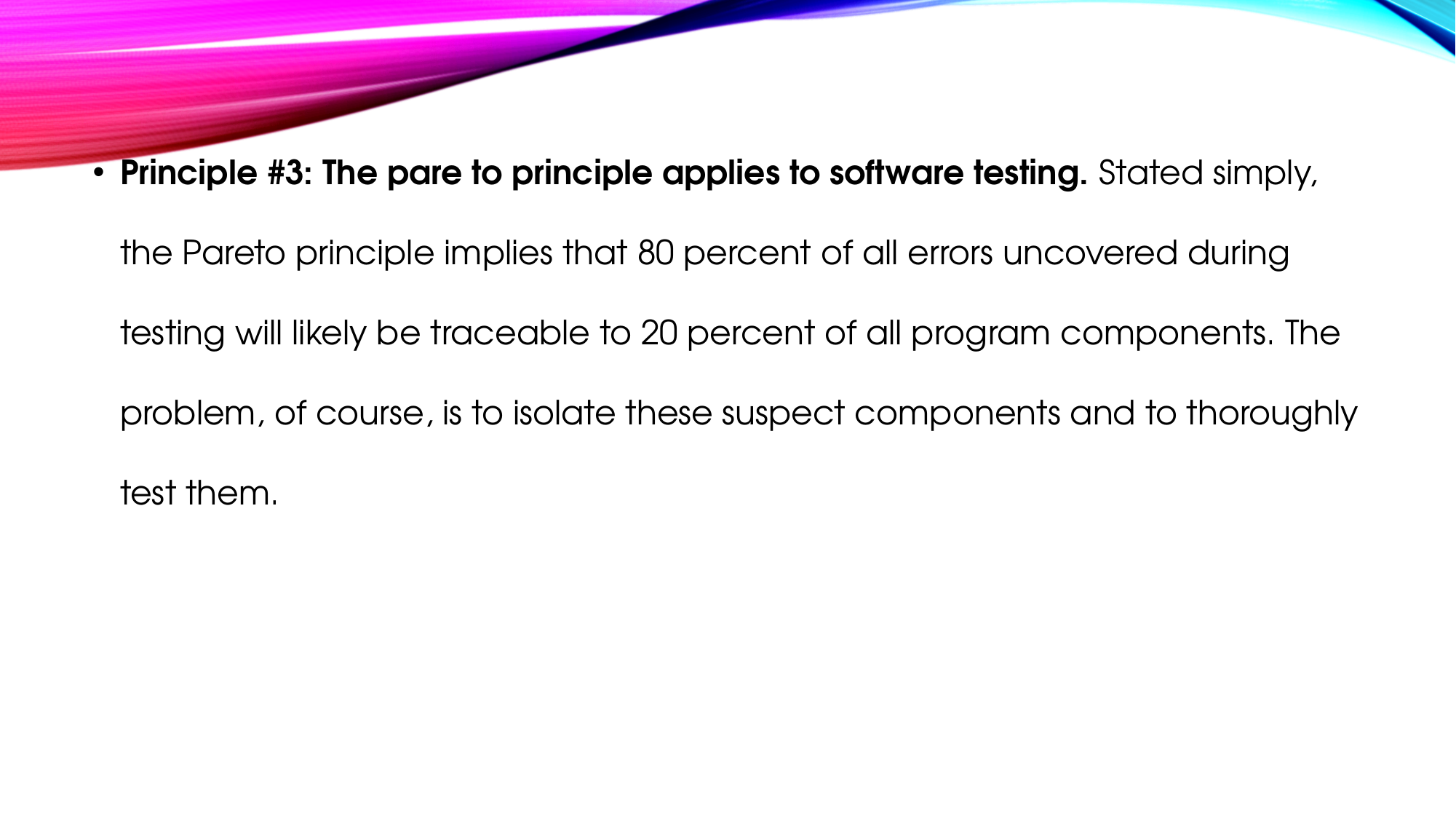

Principle #3: The pare to principle applies to software testing. Stated simply, the Pareto principle implies that 80 percent of all errors uncovered during testing will likely be traceable to 20 percent of all program components. The problem, of course, is to isolate these suspect components and to thoroughly test them.